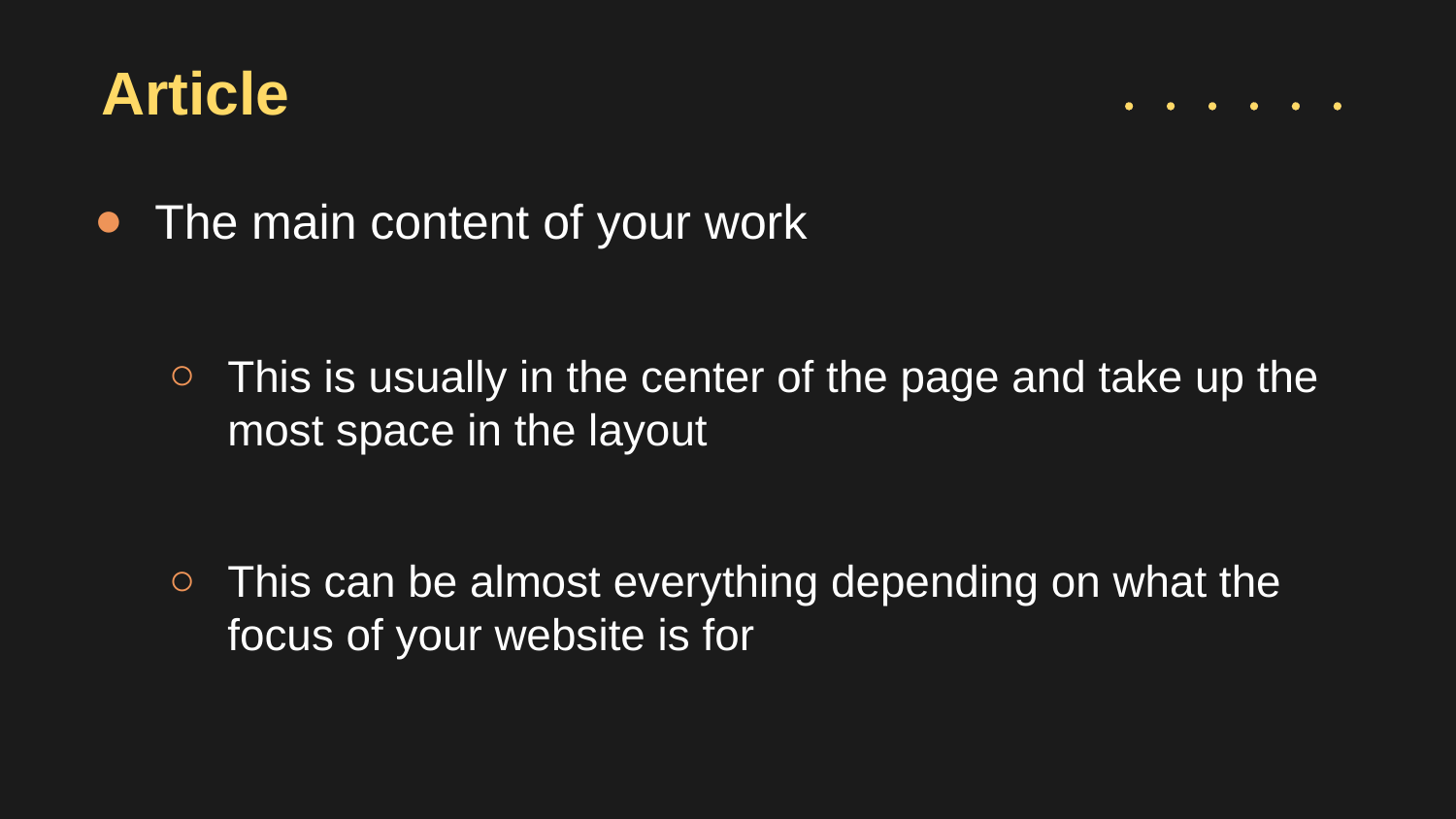

# Article
The main content of your work

This is usually in the center of the page and take up the most space in the layout

This can be almost everything depending on what the focus of your website is for